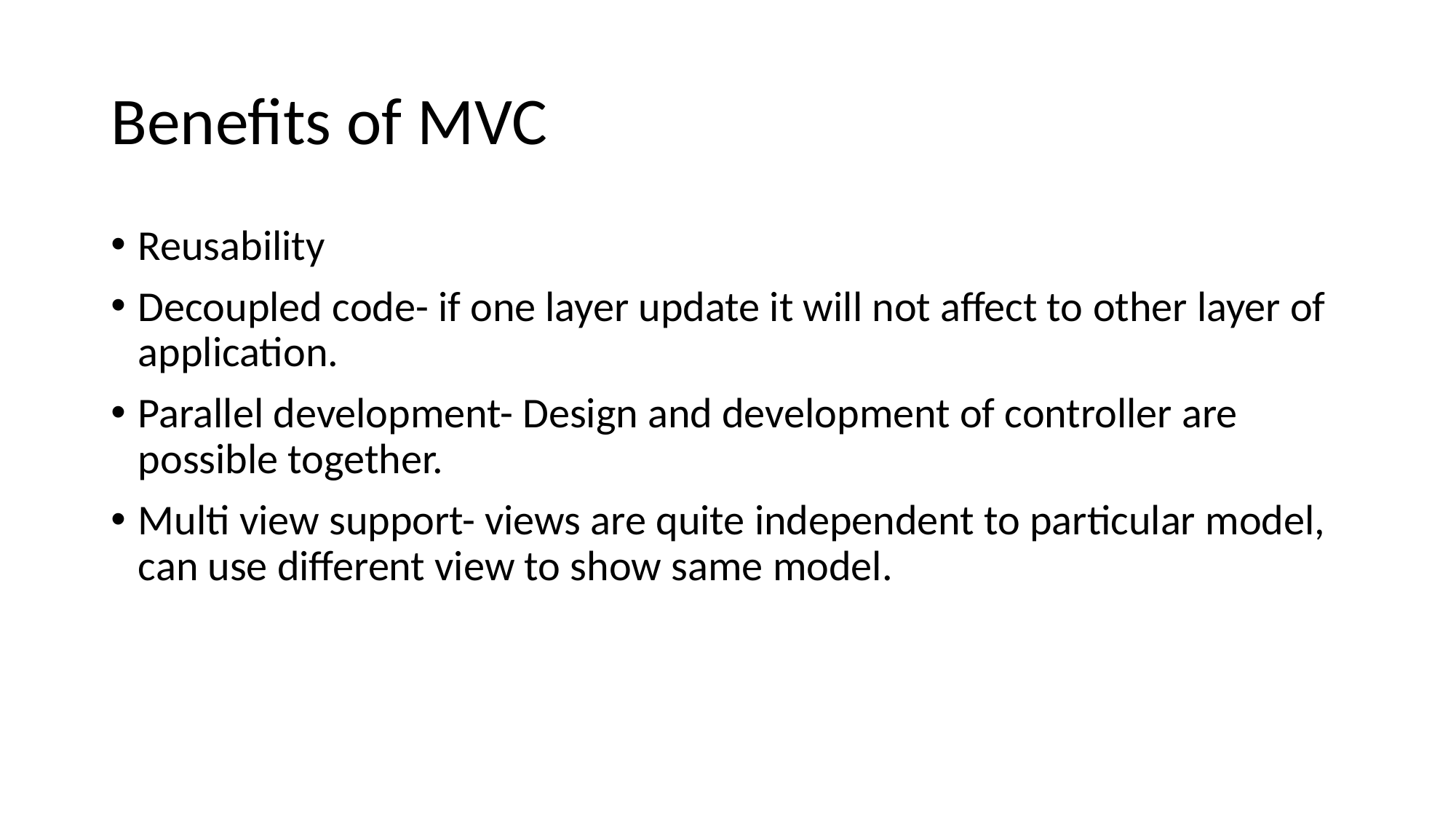

# Benefits of MVC
Reusability
Decoupled code- if one layer update it will not affect to other layer of application.
Parallel development- Design and development of controller are possible together.
Multi view support- views are quite independent to particular model, can use different view to show same model.